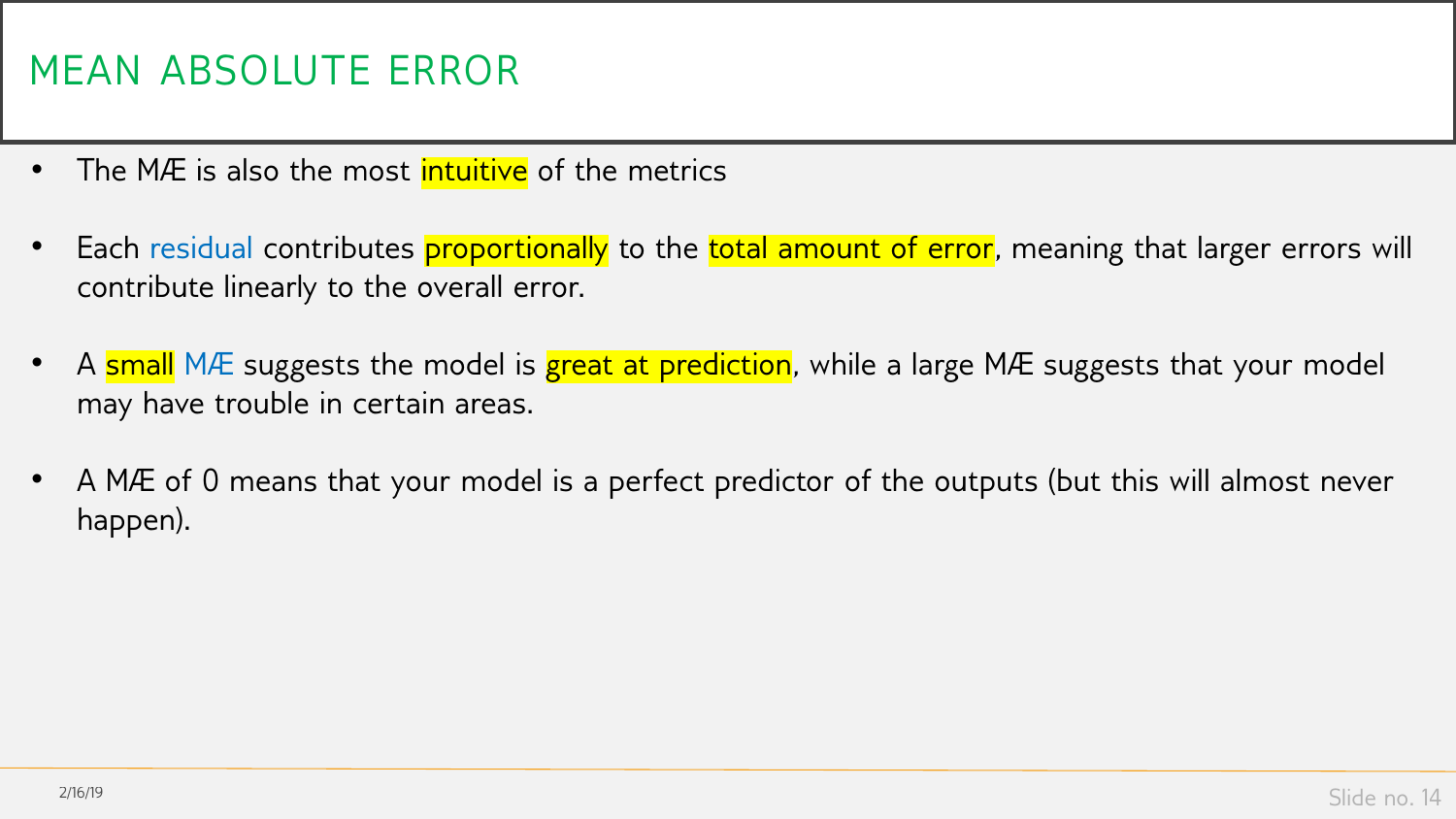

# Mean absolute error
The MAE is also the most intuitive of the metrics

Each residual contributes proportionally to the total amount of error, meaning that larger errors will contribute linearly to the overall error.

A small MAE suggests the model is great at prediction, while a large MAE suggests that your model may have trouble in certain areas.

A MAE of 0 means that your model is a perfect predictor of the outputs (but this will almost never happen).

2/16/19
Slide no. 14